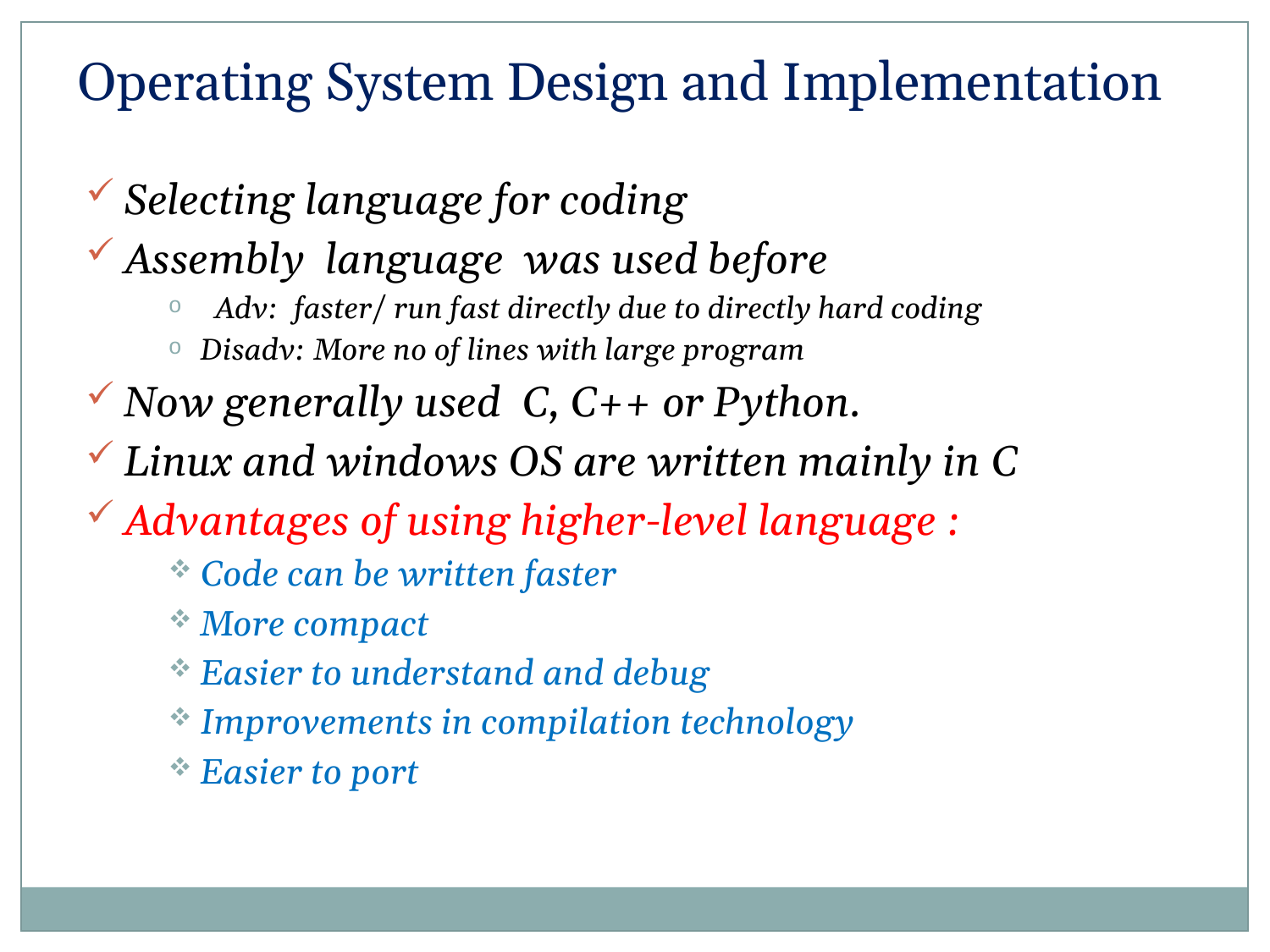

Operating System Design and Implementation

Selecting language for coding
Assembly  language  was used before
  Adv:  faster/ run fast directly due to directly hard coding
Disadv: More no of lines with large program
Now generally used  C, C++ or Python.
Linux and windows OS are written mainly in C
Advantages of using higher-level language :
Code can be written faster
More compact
Easier to understand and debug
Improvements in compilation technology
Easier to port